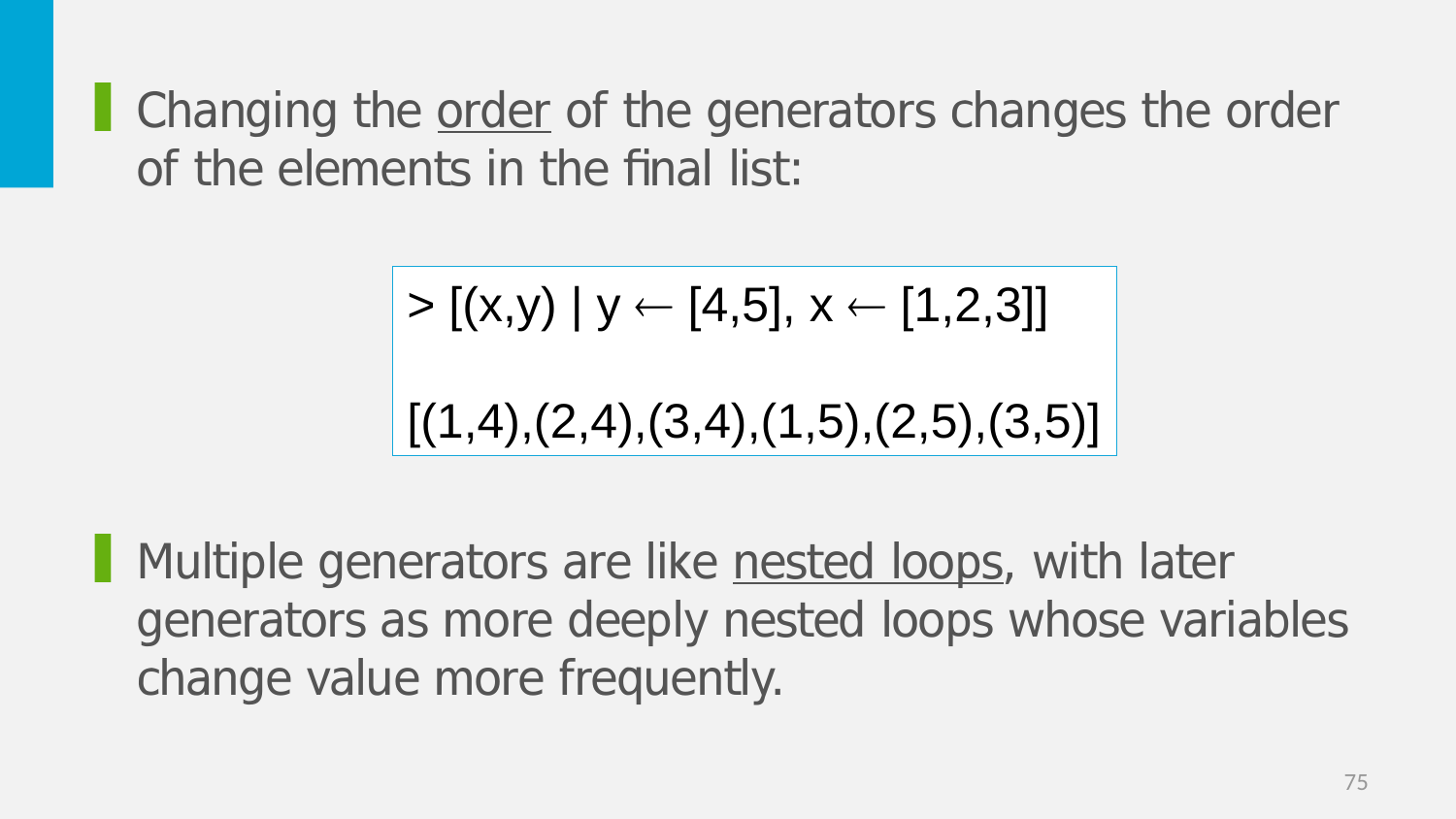

Changing the order of the generators changes the order of the elements in the final list:
> [(x,y) | y ← [4,5], x ← [1,2,3]]

[(1,4),(2,4),(3,4),(1,5),(2,5),(3,5)]
Multiple generators are like nested loops, with later generators as more deeply nested loops whose variables change value more frequently.
75